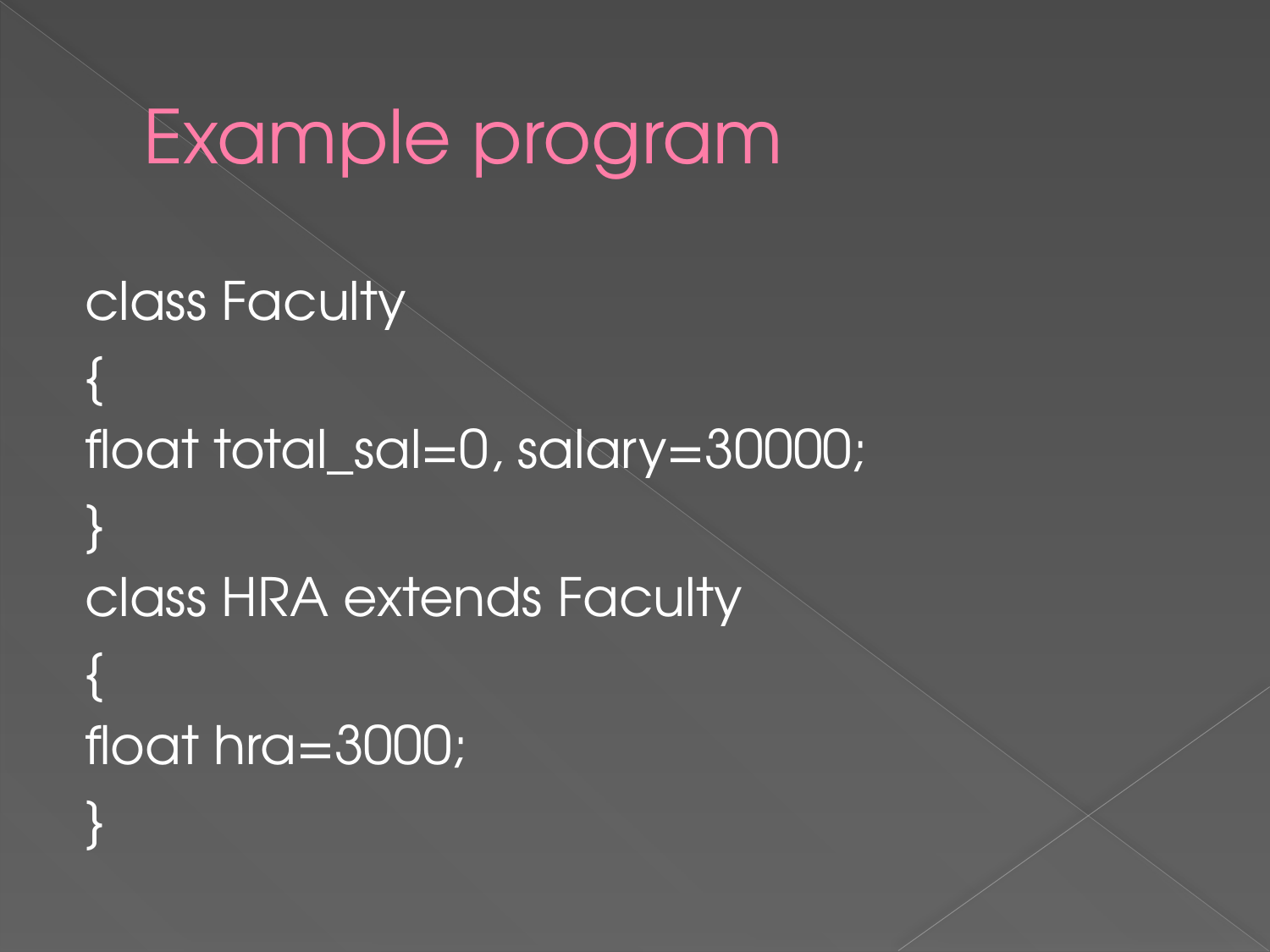

# Example program
class Faculty
{
float total_sal=0, salary=30000;
}
class HRA extends Faculty
{
float hra=3000;
}